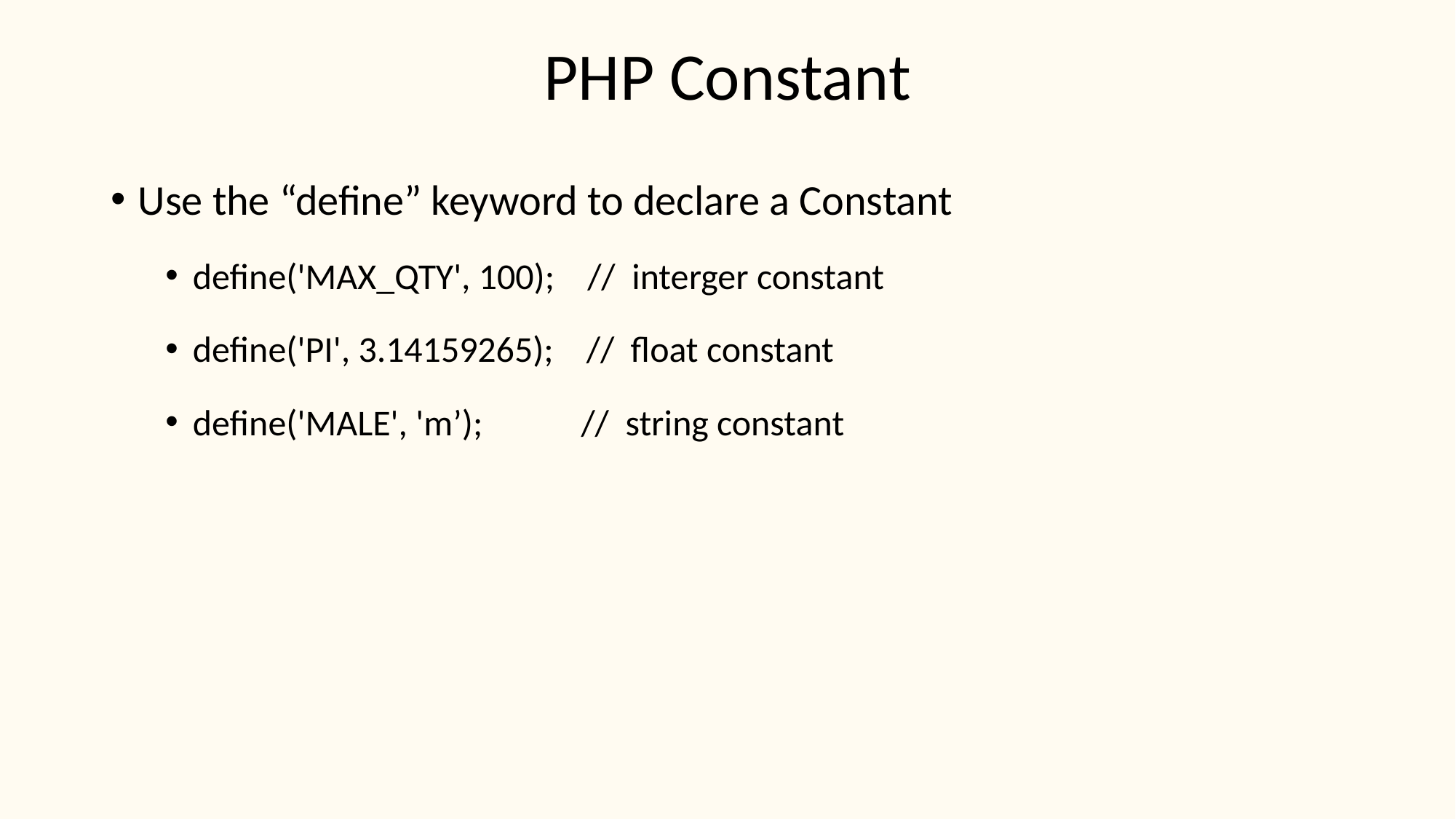

# PHP Constant
Use the “define” keyword to declare a Constant
define('MAX_QTY', 100);    //  interger constant
define('PI', 3.14159265);    //  float constant
define('MALE', 'm’);            //  string constant